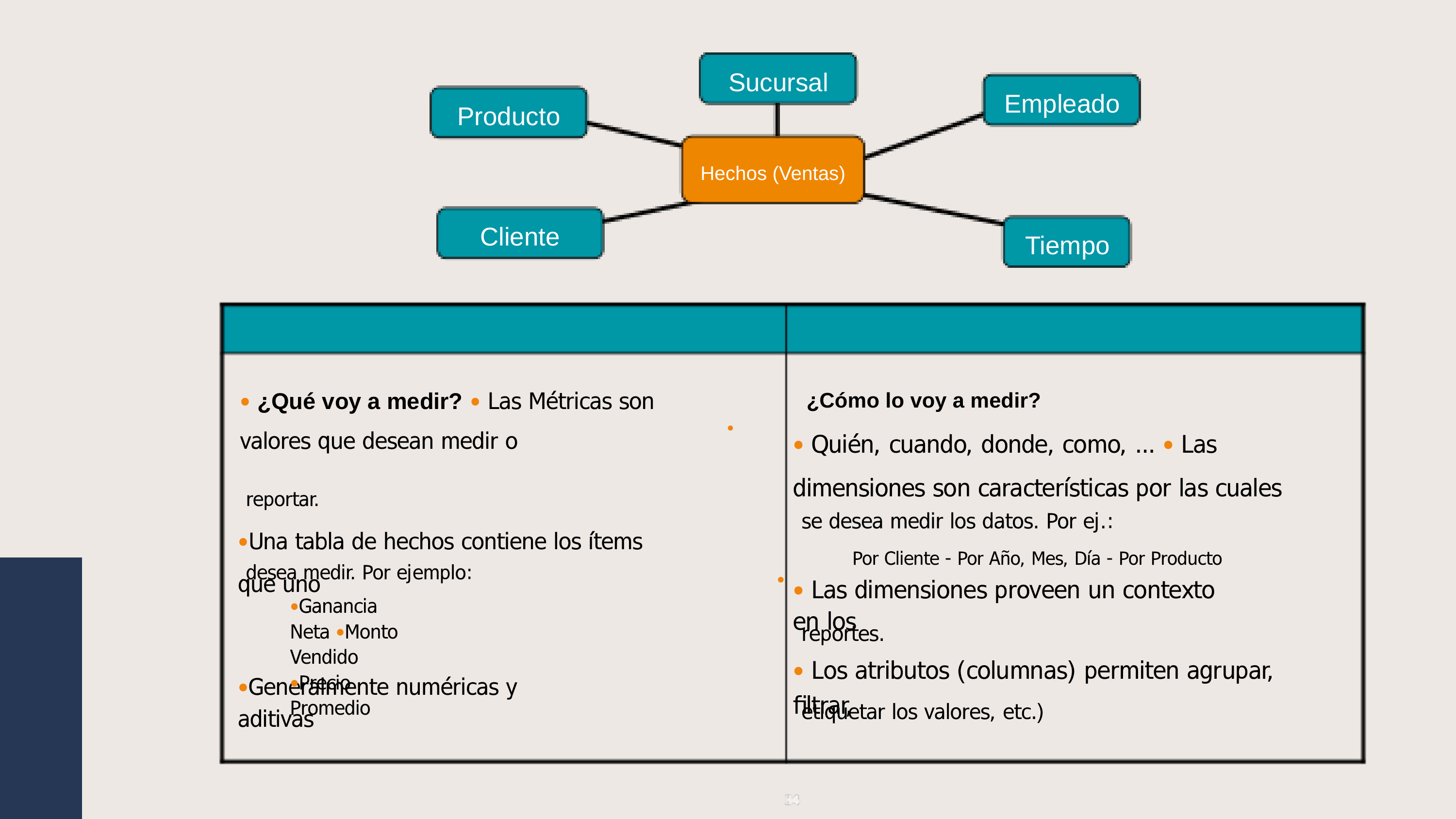

Sucursal
Empleado
Producto
Hechos (Ventas)
Cliente
Tiempo

• ¿Qué voy a medir? • Las Métricas son valores que desean medir o
¿Cómo lo voy a medir?
•
• Quién, cuando, donde, como, … • Las dimensiones son características por las cuales
reportar.
se desea medir los datos. Por ej.:
•Una tabla de hechos contiene los ítems que uno
Por Cliente - Por Año, Mes, Día - Por Producto
desea medir. Por ejemplo:
•
• Las dimensiones proveen un contexto en los
•Ganancia Neta •Monto Vendido •Precio Promedio
reportes.
• Los atributos (columnas) permiten agrupar, filtrar,
•Generalmente numéricas y aditivas
etiquetar los valores, etc.)
Tabla Dimensión
Fact Table / Tabla de Hechos